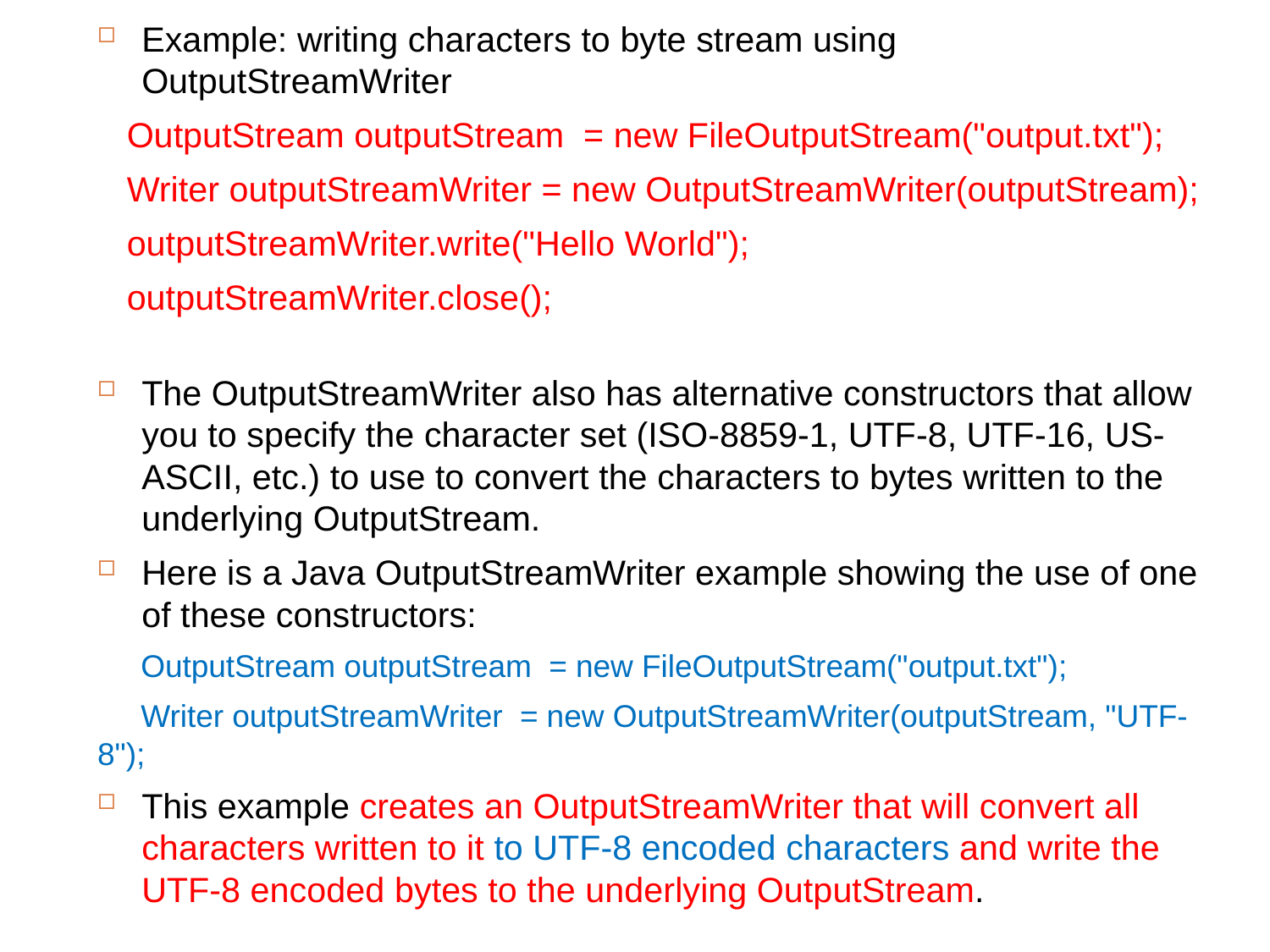

Example: writing characters to byte stream using OutputStreamWriter
   OutputStream outputStream  = new FileOutputStream("output.txt");
   Writer outputStreamWriter = new OutputStreamWriter(outputStream);
   outputStreamWriter.write("Hello World");
   outputStreamWriter.close();

The OutputStreamWriter also has alternative constructors that allow you to specify the character set (ISO-8859-1, UTF-8, UTF-16, US-ASCII, etc.) to use to convert the characters to bytes written to the underlying OutputStream.
Here is a Java OutputStreamWriter example showing the use of one of these constructors:
     OutputStream outputStream  = new FileOutputStream("output.txt");
     Writer outputStreamWriter  = new OutputStreamWriter(outputStream, "UTF-8");
This example creates an OutputStreamWriter that will convert all characters written to it to UTF-8 encoded characters and write the UTF-8 encoded bytes to the underlying OutputStream.